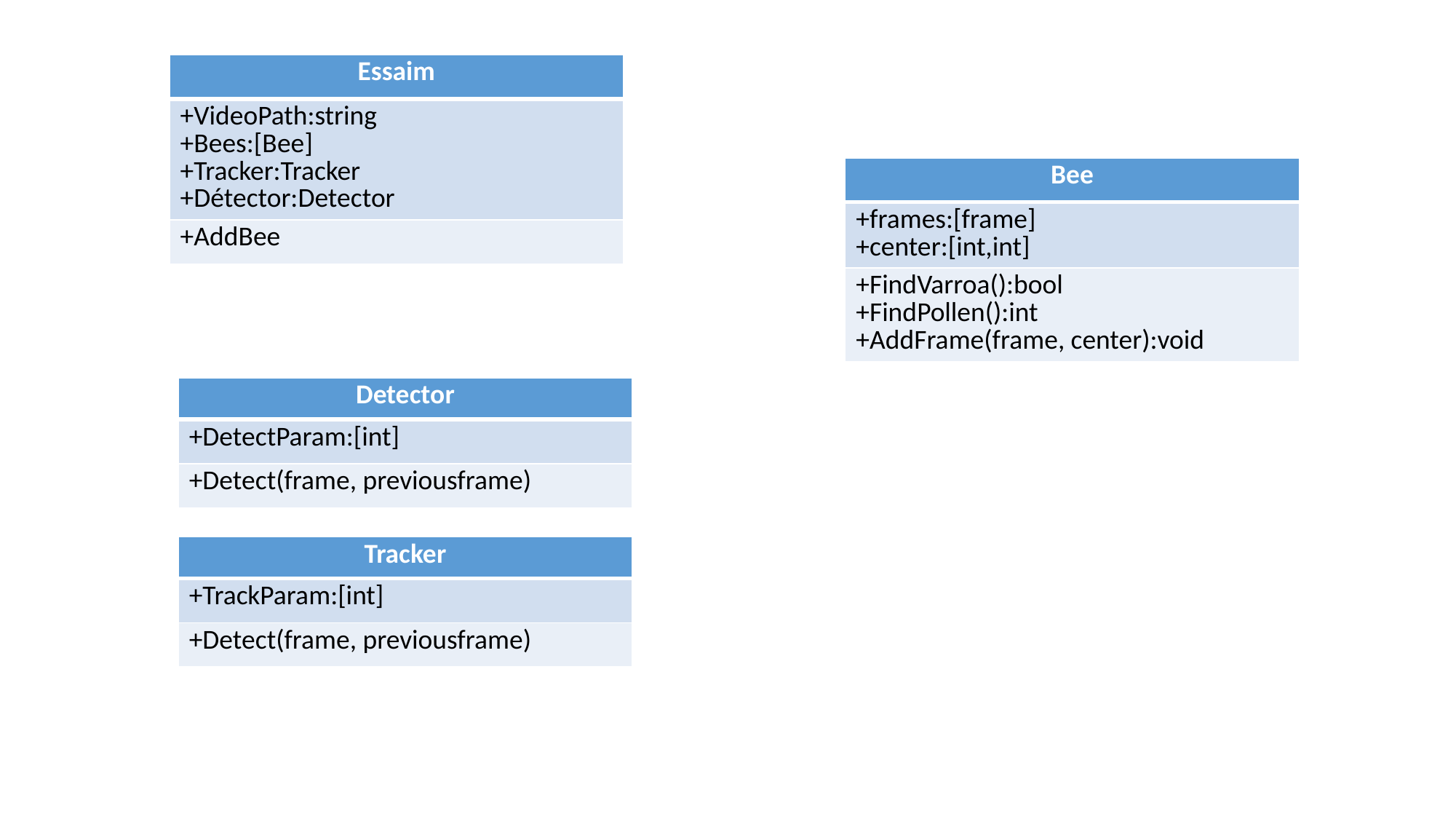

| Essaim |
| --- |
| +VideoPath:string +Bees:[Bee] +Tracker:Tracker +Détector:Detector |
| +AddBee |
| Bee |
| --- |
| +frames:[frame] +center:[int,int] |
| +FindVarroa():bool +FindPollen():int +AddFrame(frame, center):void |
| Detector |
| --- |
| +DetectParam:[int] |
| +Detect(frame, previousframe) |
| Tracker |
| --- |
| +TrackParam:[int] |
| +Detect(frame, previousframe) |